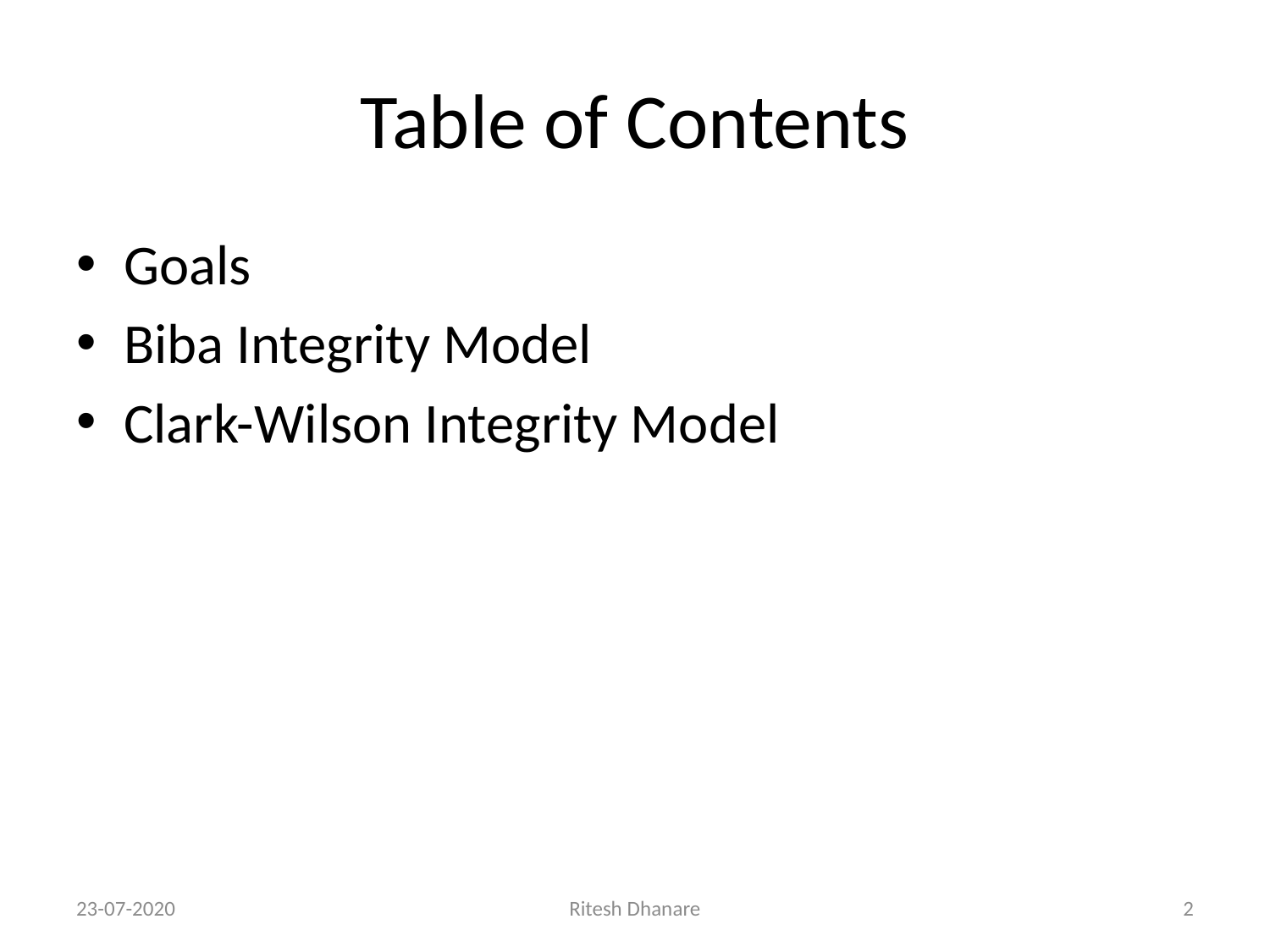

# Table of Contents
Goals
Biba Integrity Model
Clark-Wilson Integrity Model
23-07-2020
Ritesh Dhanare
2